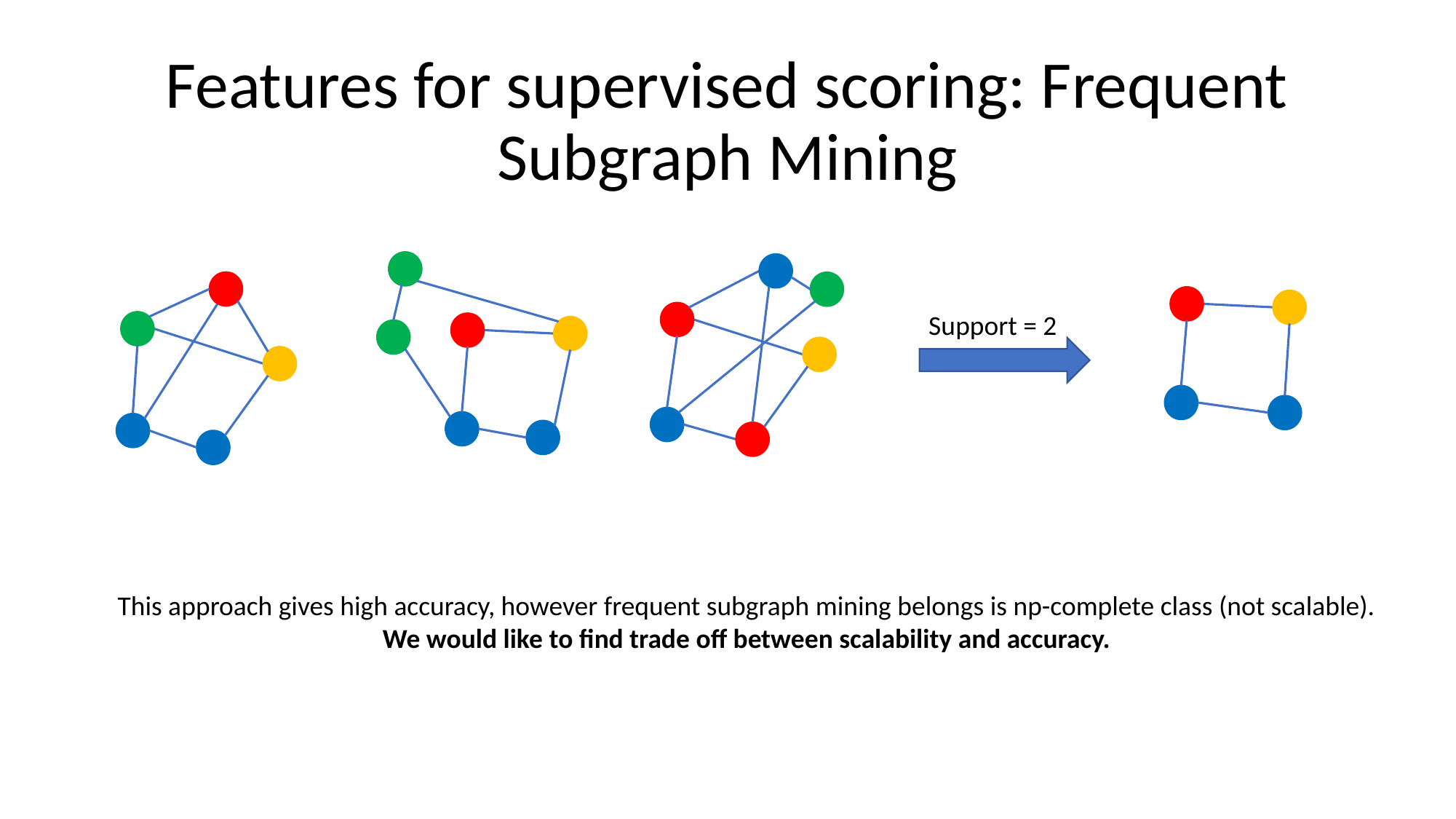

# Features for supervised scoring: Frequent Subgraph Mining

Support = 2

This approach gives high accuracy, however frequent subgraph mining belongs is np-complete class (not scalable).
We would like to find trade off between scalability and accuracy.